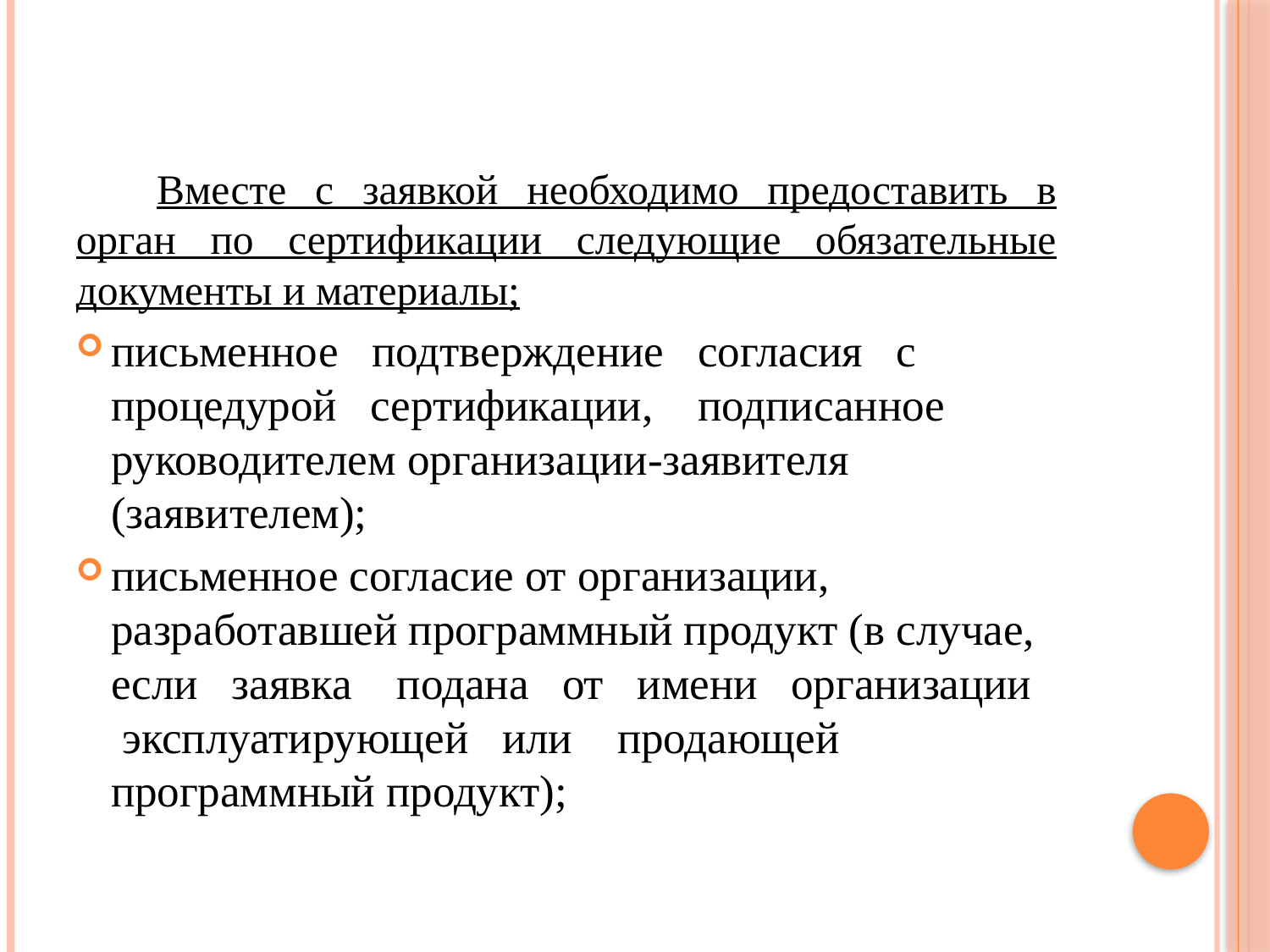

#
Вместе с заявкой необходимо предоставить в орган по сертификации следующие обязательные документы и материалы;
письменное   подтверждение   согласия   с   процедурой   сертификации,    подписанное
руководителем организации-заявителя (заявителем);
письменное согласие от организации, разработавшей программный продукт (в случае,
если   заявка    подана   от   имени   организации    эксплуатирующей   или    продающей
программный продукт);